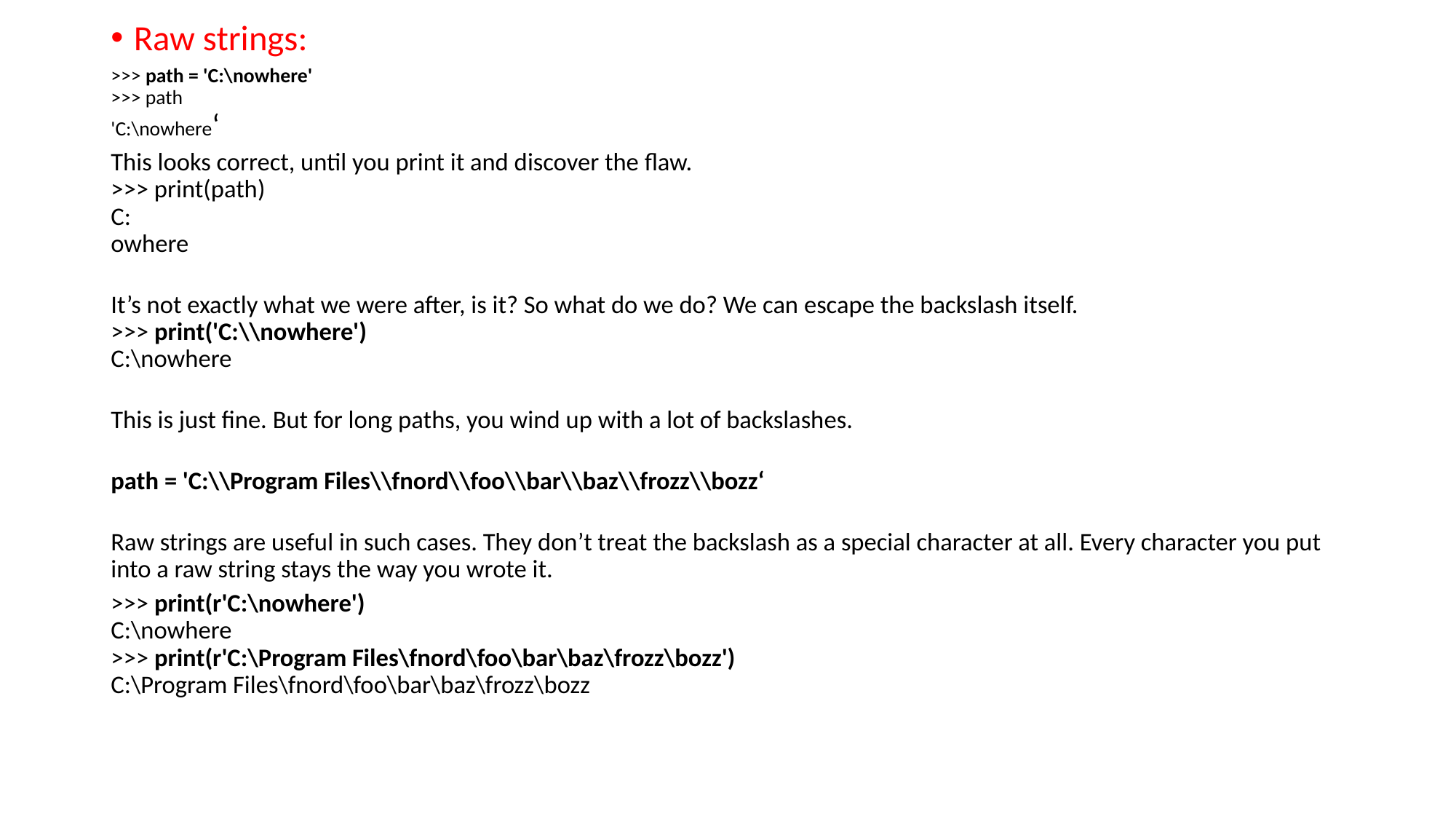

Raw strings:
>>> path = 'C:\nowhere'
>>> path
'C:\nowhere‘
This looks correct, until you print it and discover the flaw.
>>> print(path)
C:
owhere
It’s not exactly what we were after, is it? So what do we do? We can escape the backslash itself.
>>> print('C:\\nowhere')
C:\nowhere
This is just fine. But for long paths, you wind up with a lot of backslashes.
path = 'C:\\Program Files\\fnord\\foo\\bar\\baz\\frozz\\bozz‘
Raw strings are useful in such cases. They don’t treat the backslash as a special character at all. Every character you put into a raw string stays the way you wrote it.
>>> print(r'C:\nowhere')
C:\nowhere
>>> print(r'C:\Program Files\fnord\foo\bar\baz\frozz\bozz')
C:\Program Files\fnord\foo\bar\baz\frozz\bozz